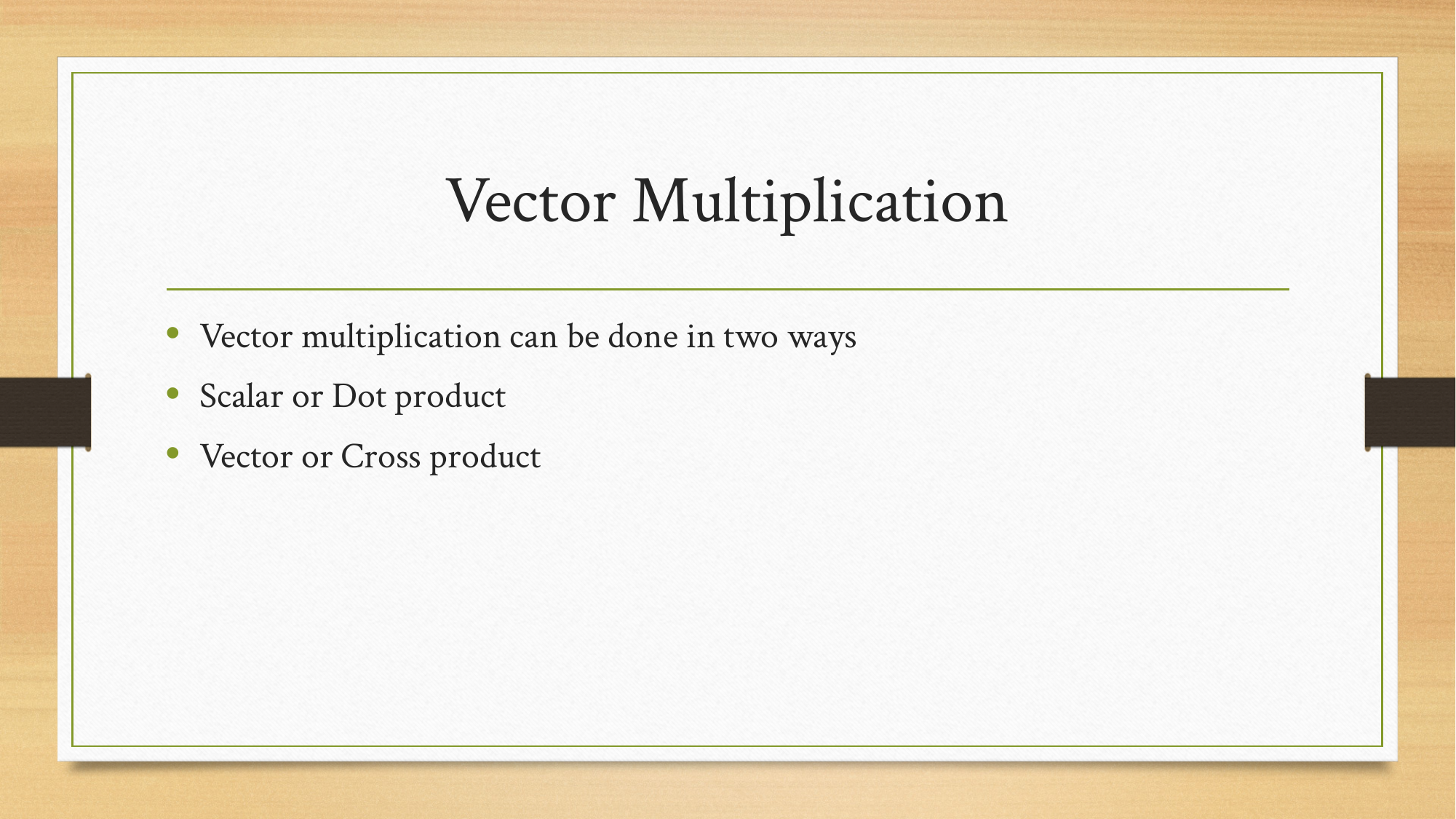

# Vector Multiplication
Vector multiplication can be done in two ways
Scalar or Dot product
Vector or Cross product